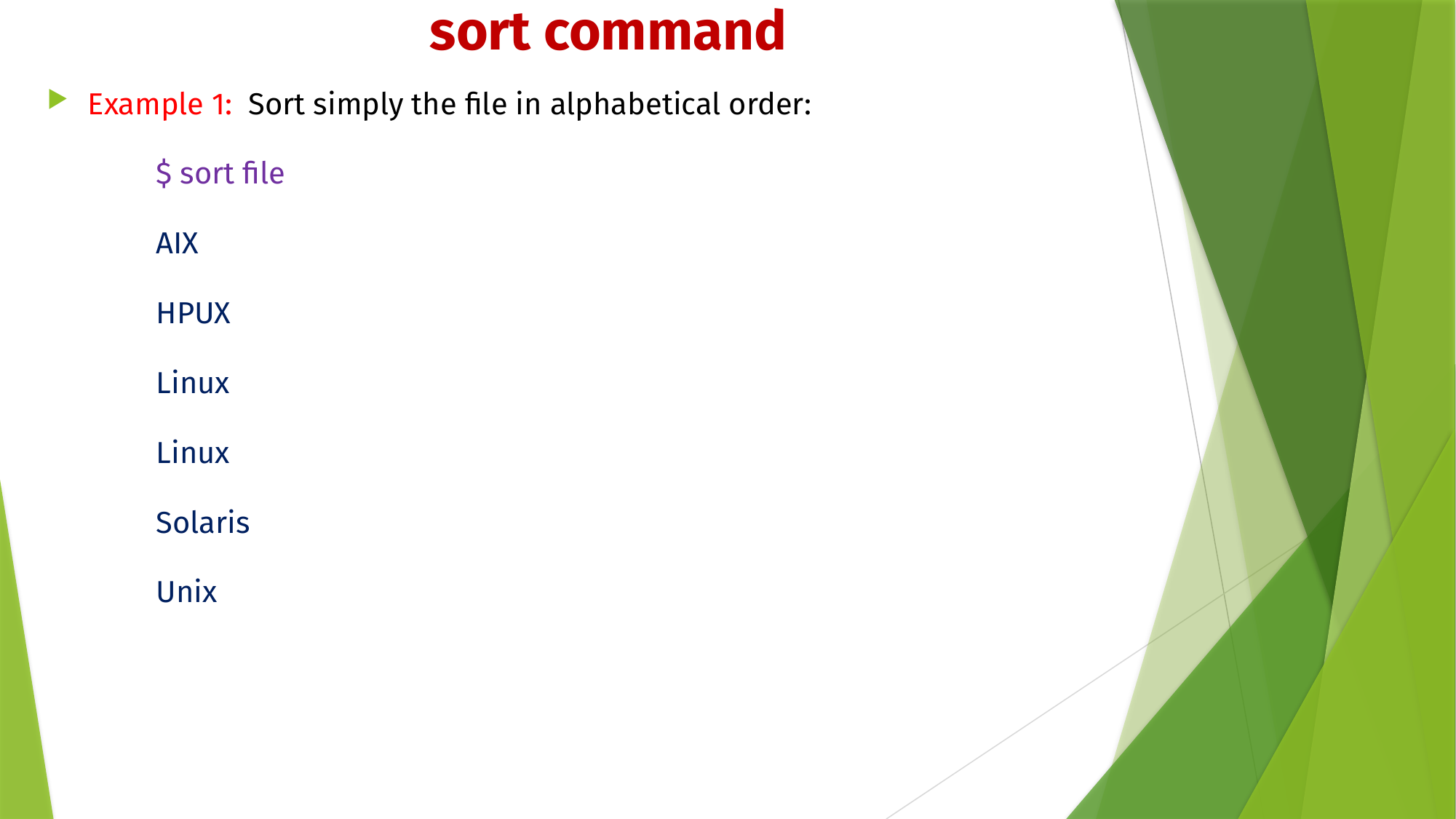

# sort command
Example 1:  Sort simply the file in alphabetical order:
	$ sort file
	AIX
	HPUX
	Linux
	Linux
	Solaris
	Unix